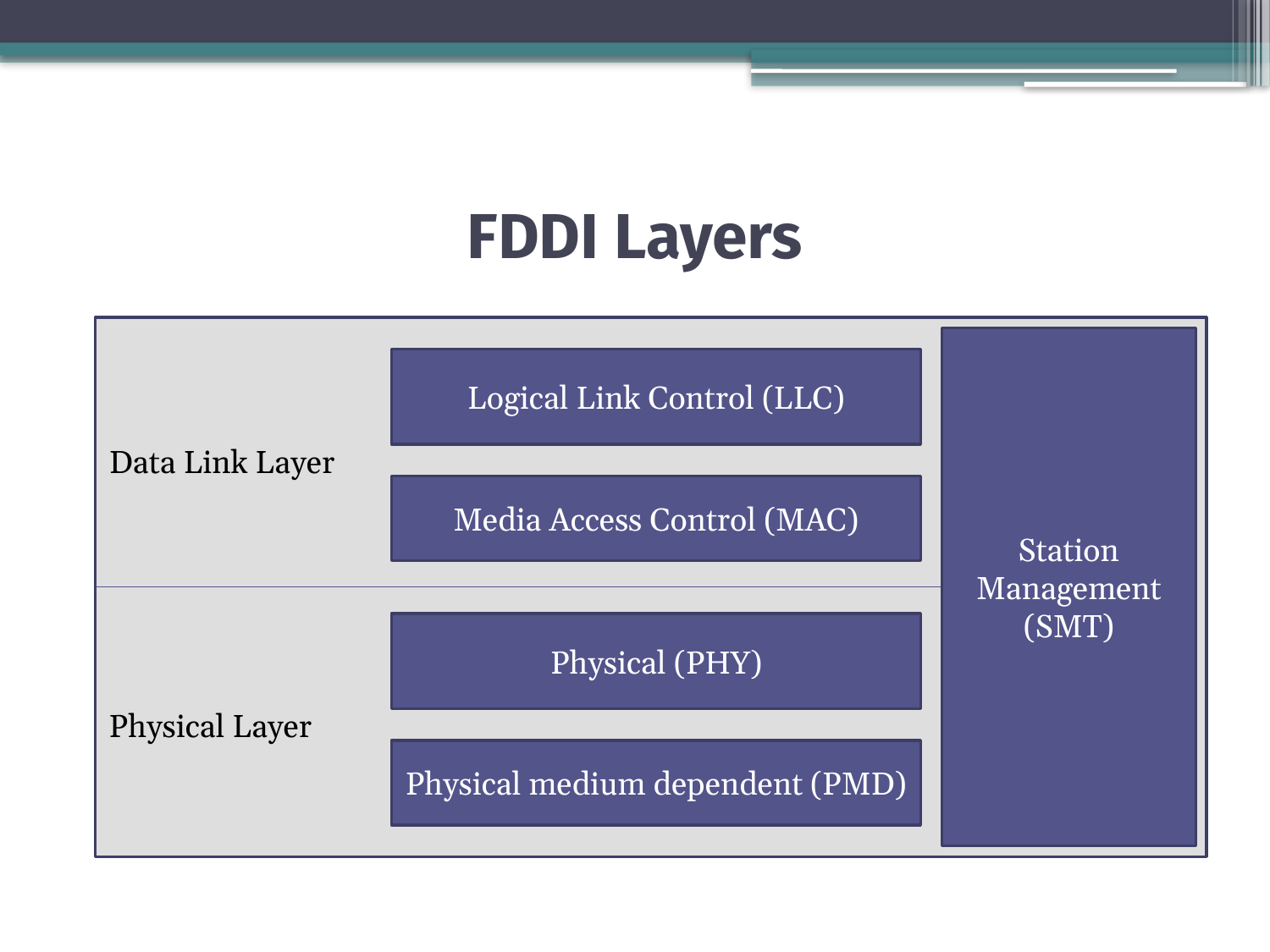

# FDDI Layers

Station Management
(SMT)
Logical Link Control (LLC)
Data Link Layer
Media Access Control (MAC)
Physical (PHY)
Physical Layer
Physical medium dependent (PMD)